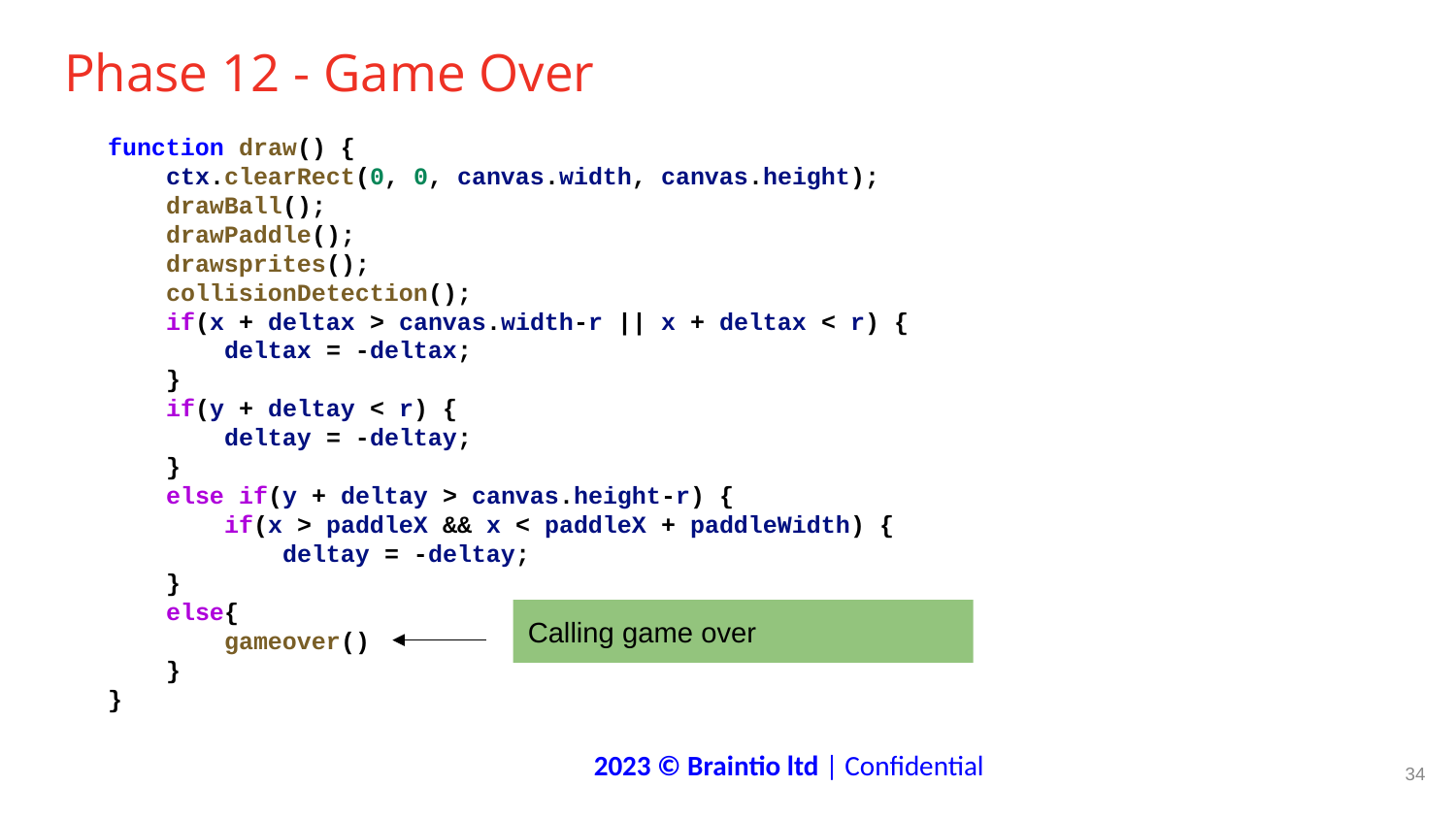

# Phase 12 - Game Over
   function draw() {
       ctx.clearRect(0, 0, canvas.width, canvas.height);
       drawBall();
       drawPaddle();
       drawsprites();
       collisionDetection();
       if(x + deltax > canvas.width-r || x + deltax < r) {
           deltax = -deltax;
       }
       if(y + deltay < r) {
           deltay = -deltay;
       }
       else if(y + deltay > canvas.height-r) {
           if(x > paddleX && x < paddleX + paddleWidth) {
               deltay = -deltay;
       }
       else{
           gameover()
       }
   }

Calling game over
34